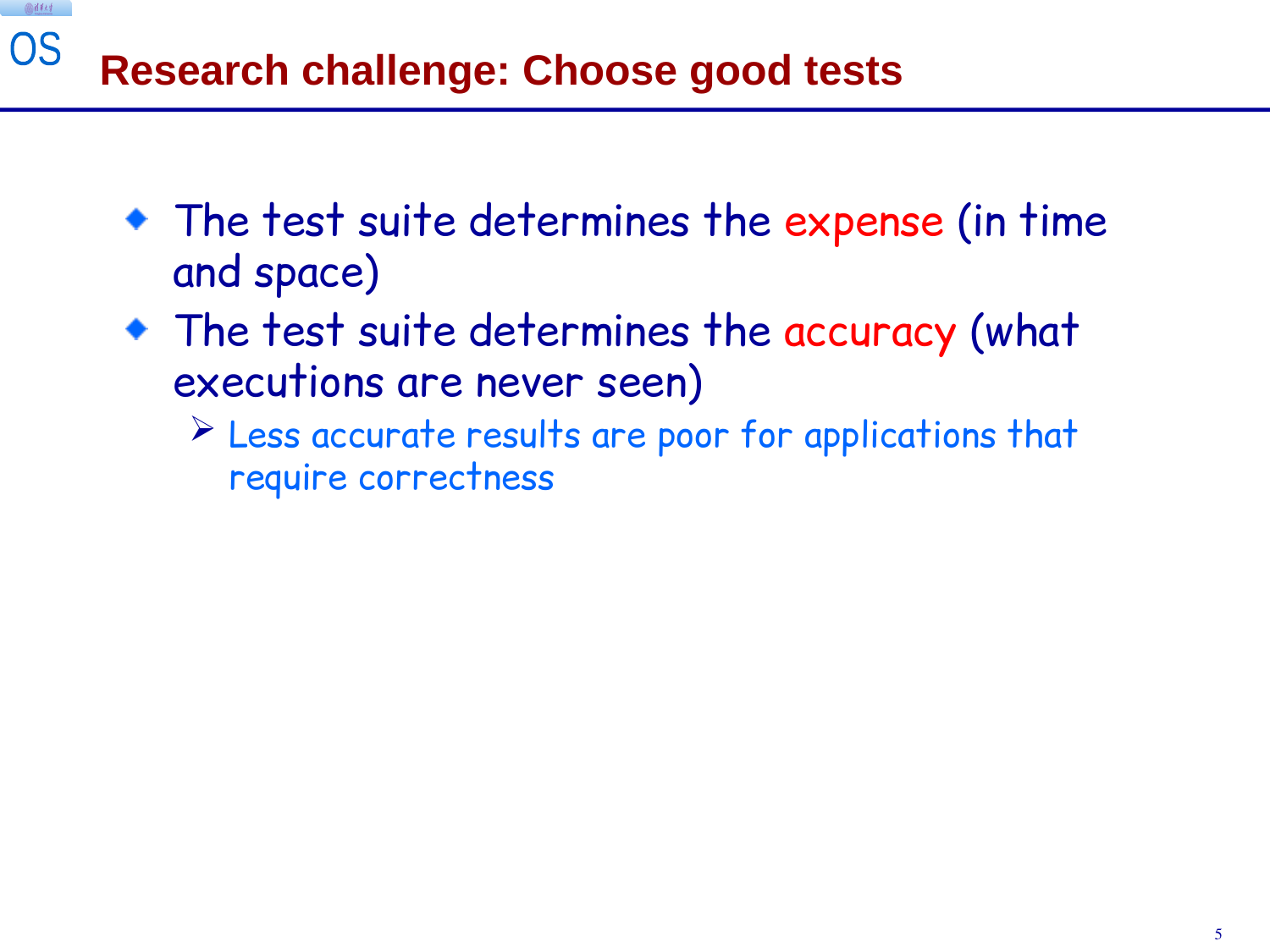

# Research challenge: Choose good tests
The test suite determines the expense (in time and space)
The test suite determines the accuracy (what executions are never seen)
Less accurate results are poor for applications that require correctness